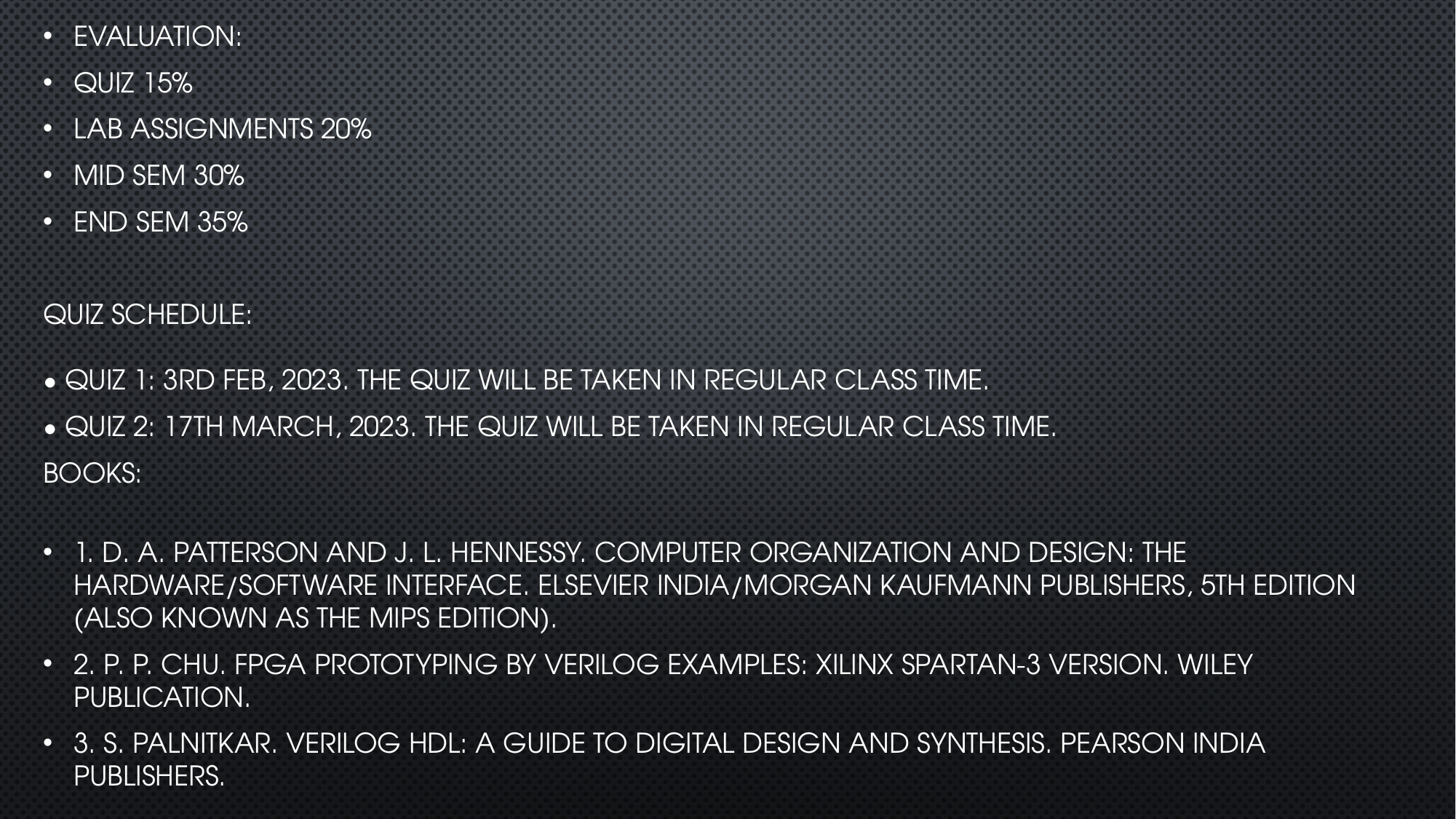

Evaluation:
Quiz 15%
Lab Assignments 20%
Mid Sem 30%
End Sem 35%

Quiz Schedule:
• Quiz 1: 3rd Feb, 2023. The quiz will be taken in regular class time.
• Quiz 2: 17th March, 2023. The quiz will be taken in regular class time.
Books:
1. D. A. Patterson and J. L. Hennessy. Computer Organization and Design: The Hardware/Software Interface. Elsevier India/Morgan Kaufmann publishers, 5th edition (also known as the MIPS edition).
2. P. P. Chu. FPGA Prototyping by Verilog Examples: Xilinx SPARTAN-3 Version. Wiley publication.
3. S. Palnitkar. Verilog HDL: A Guide to Digital Design and Synthesis. Pearson India publishers.